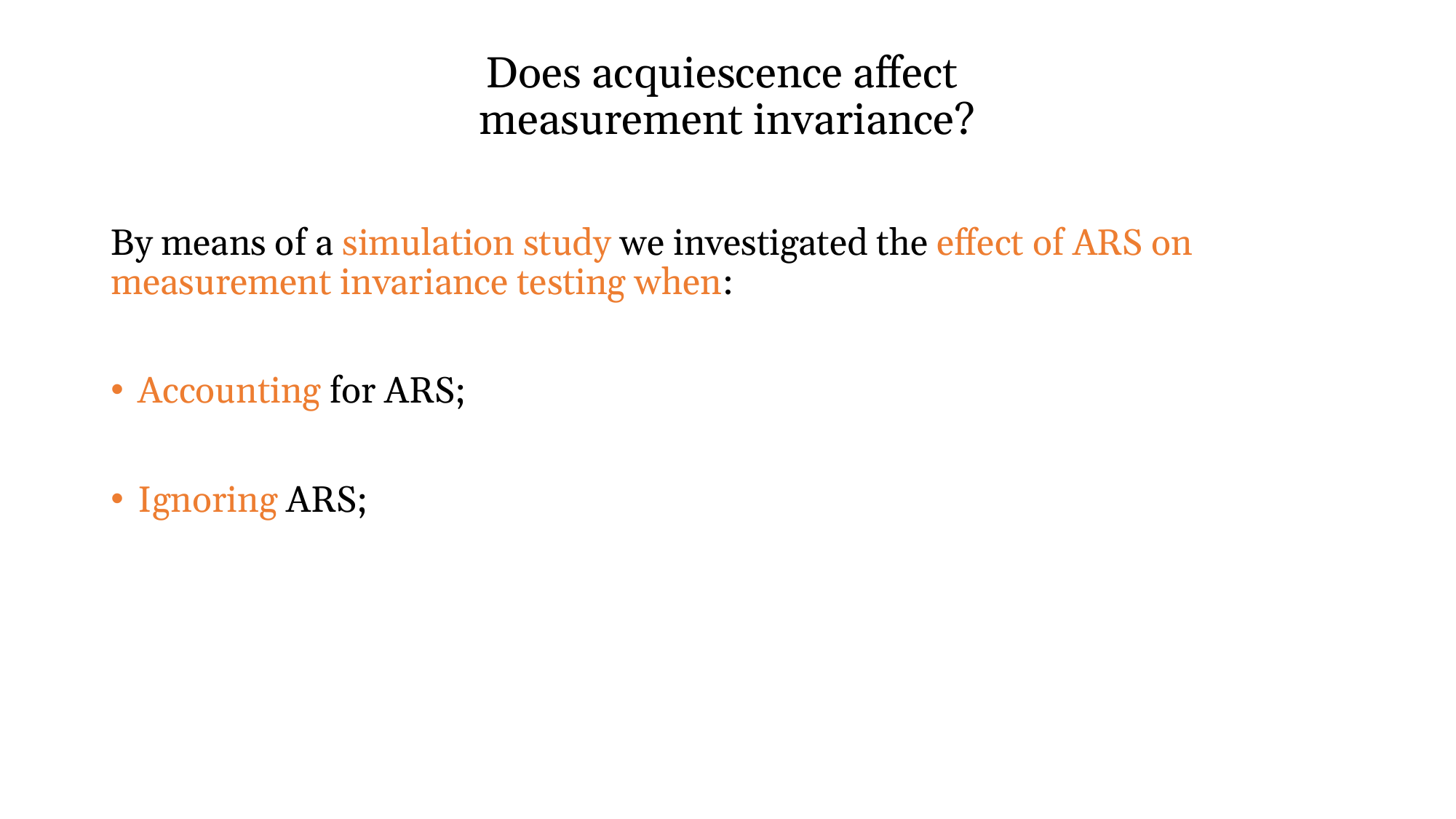

# Does acquiescence affect measurement invariance?
By means of a simulation study we investigated the effect of ARS on measurement invariance testing when:

Accounting for ARS;

Ignoring ARS;